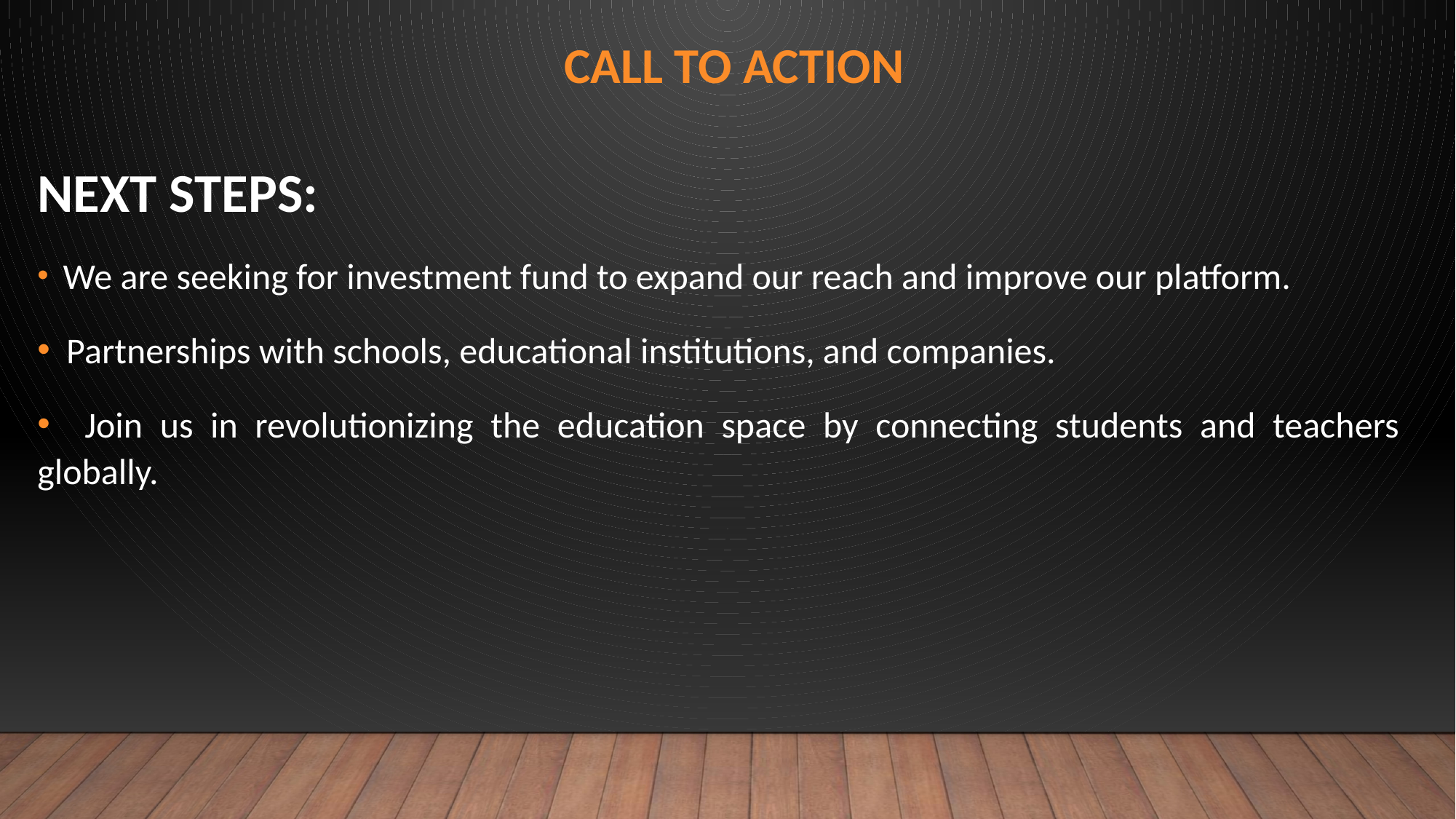

# Call to Action
NEXT STEPS:
  We are seeking for investment fund to expand our reach and improve our platform.
  Partnerships with schools, educational institutions, and companies.
  Join us in revolutionizing the education space by connecting students and teachers globally.